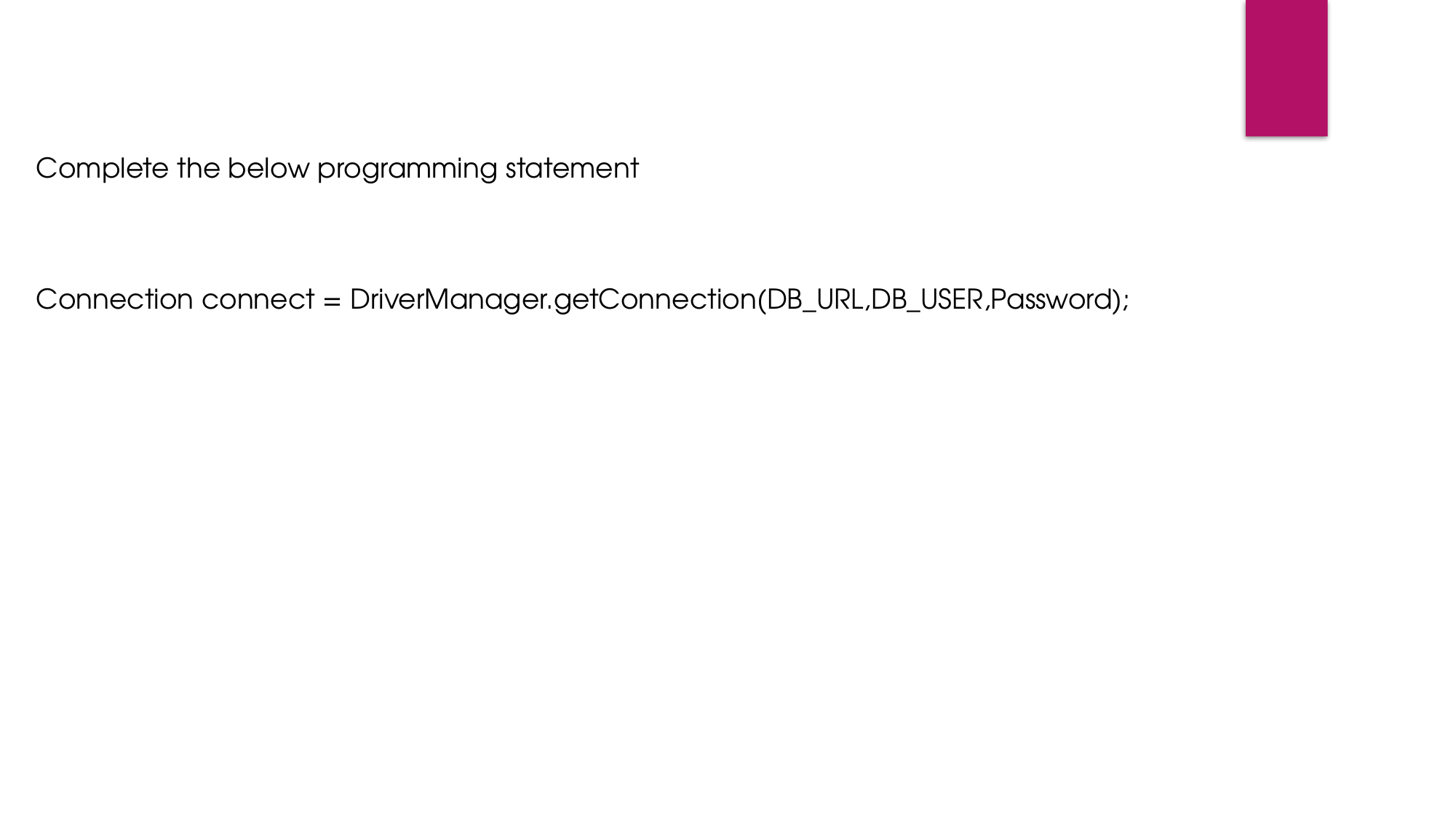

Complete the below programming statement

Connection connect = DriverManager.getConnection(DB_URL,DB_USER,Password);